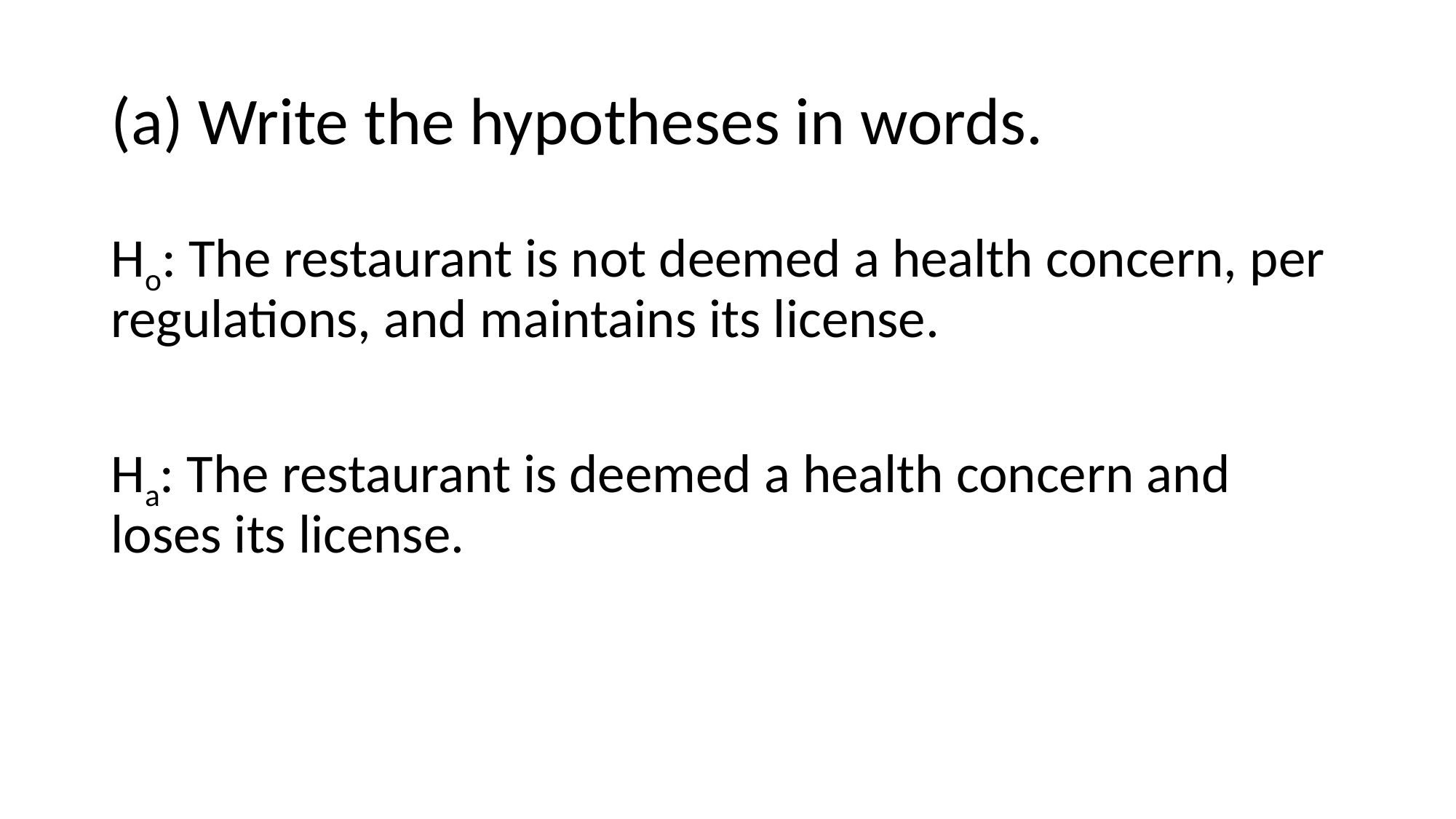

# (a) Write the hypotheses in words.
Ho: The restaurant is not deemed a health concern, per regulations, and maintains its license.

Ha: The restaurant is deemed a health concern and loses its license.